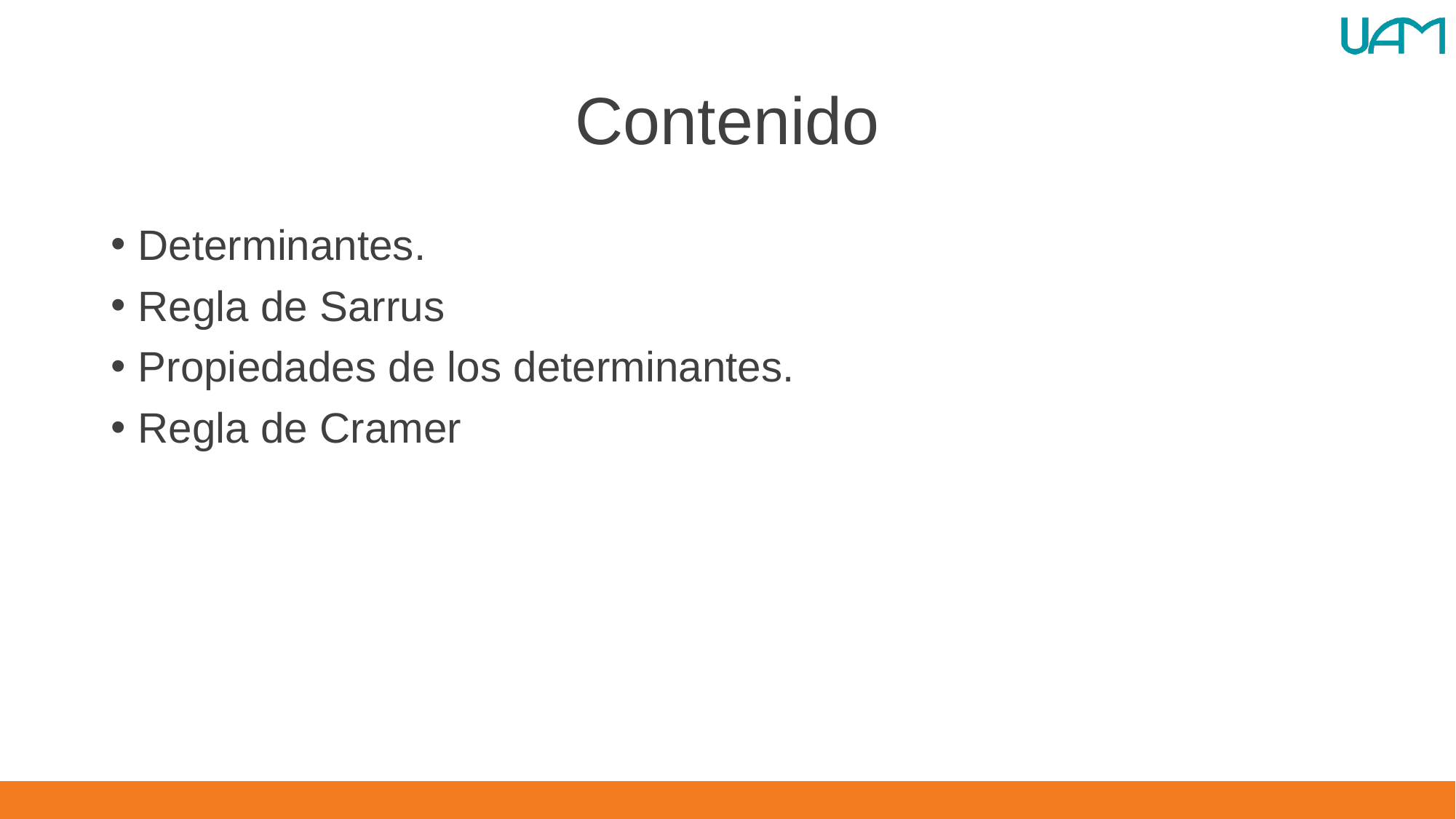

# Contenido
Determinantes.
Regla de Sarrus
Propiedades de los determinantes.
Regla de Cramer